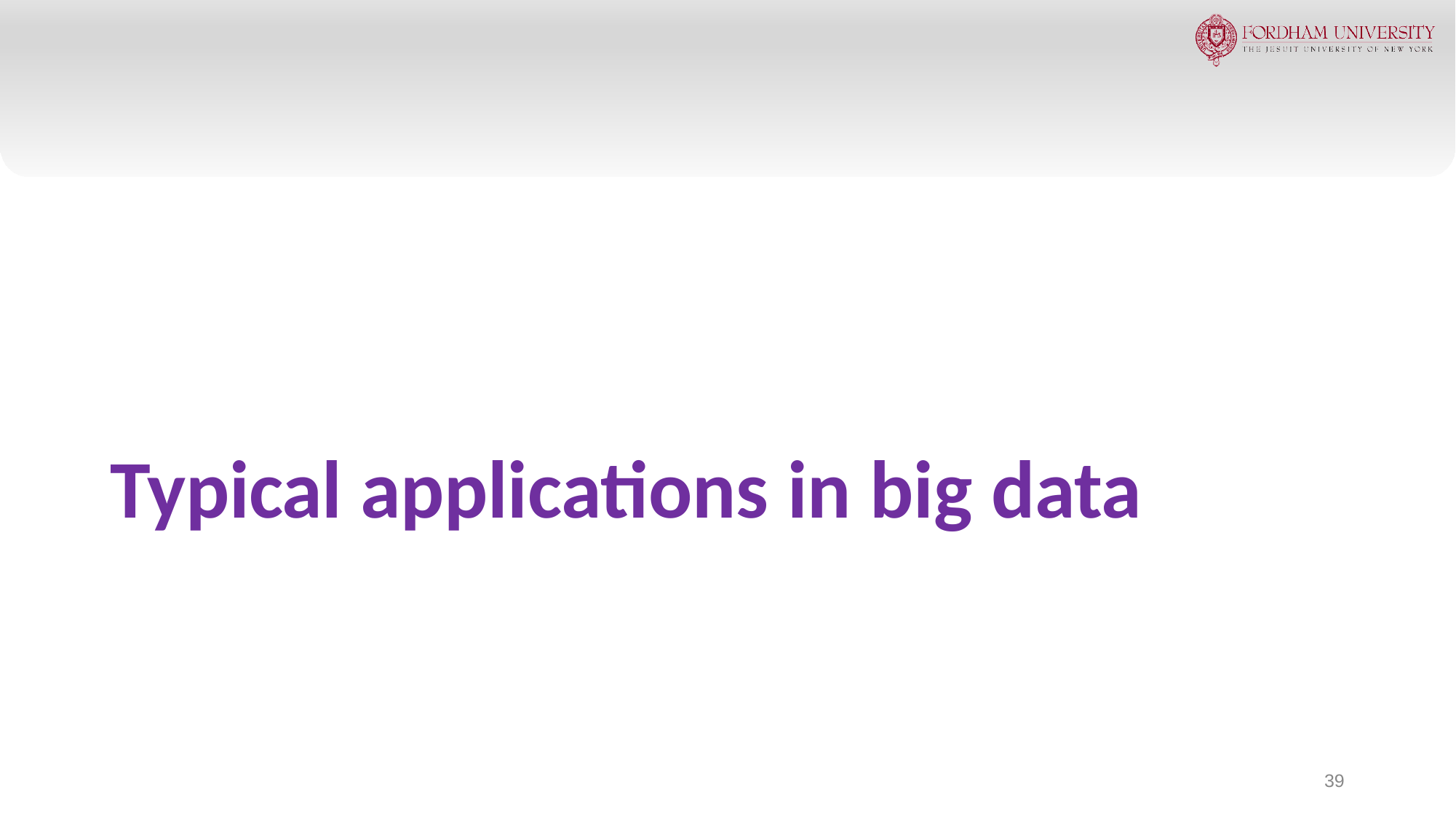

# Typical applications in big data
39